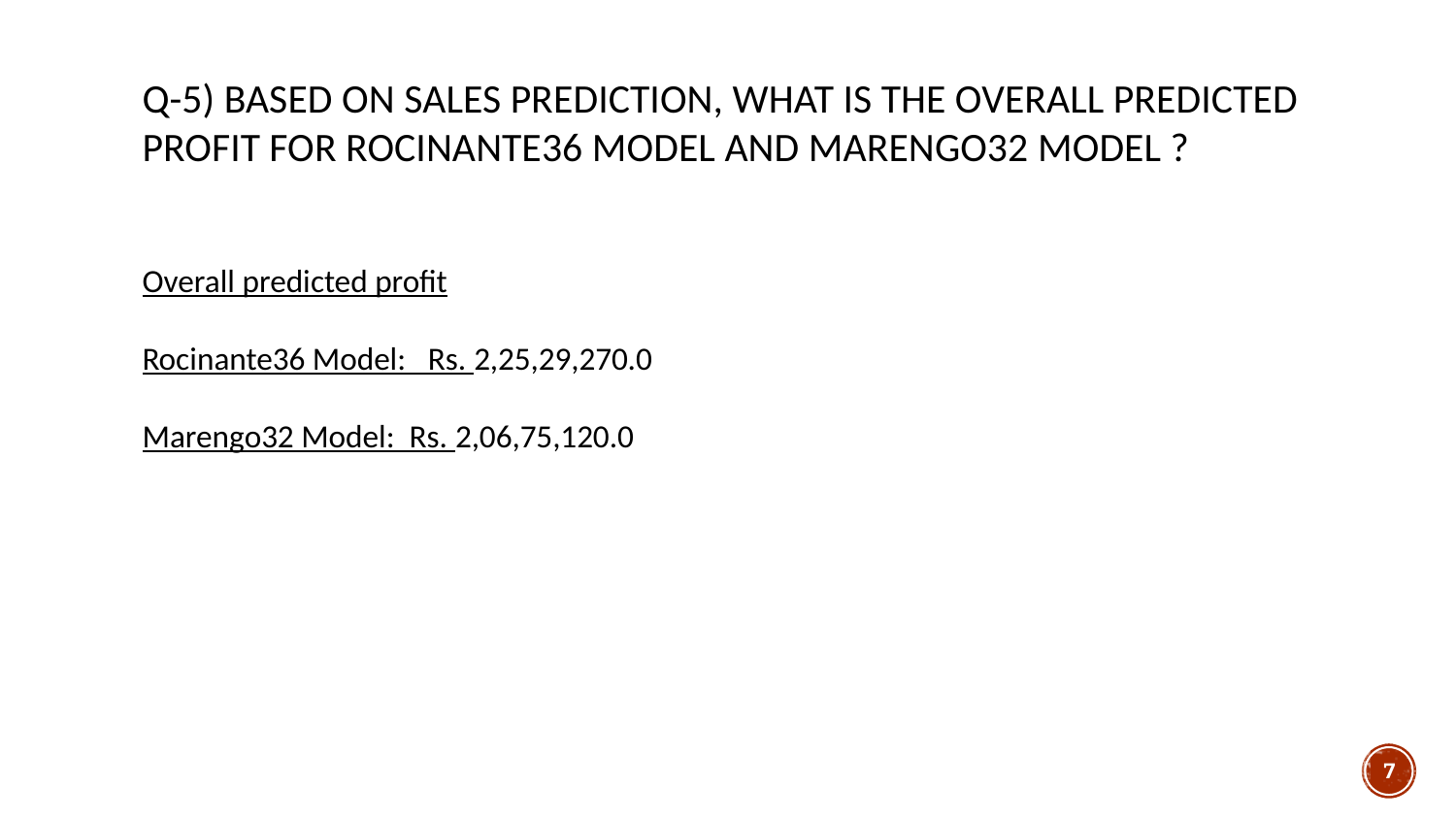

# Q-5) Based on sales prediction, what is the overall predicted profit for Rocinante36 model and Marengo32 model ?
Overall predicted profit

Rocinante36 Model:   Rs. 2,25,29,270.0

Marengo32 Model:  Rs. 2,06,75,120.0

7